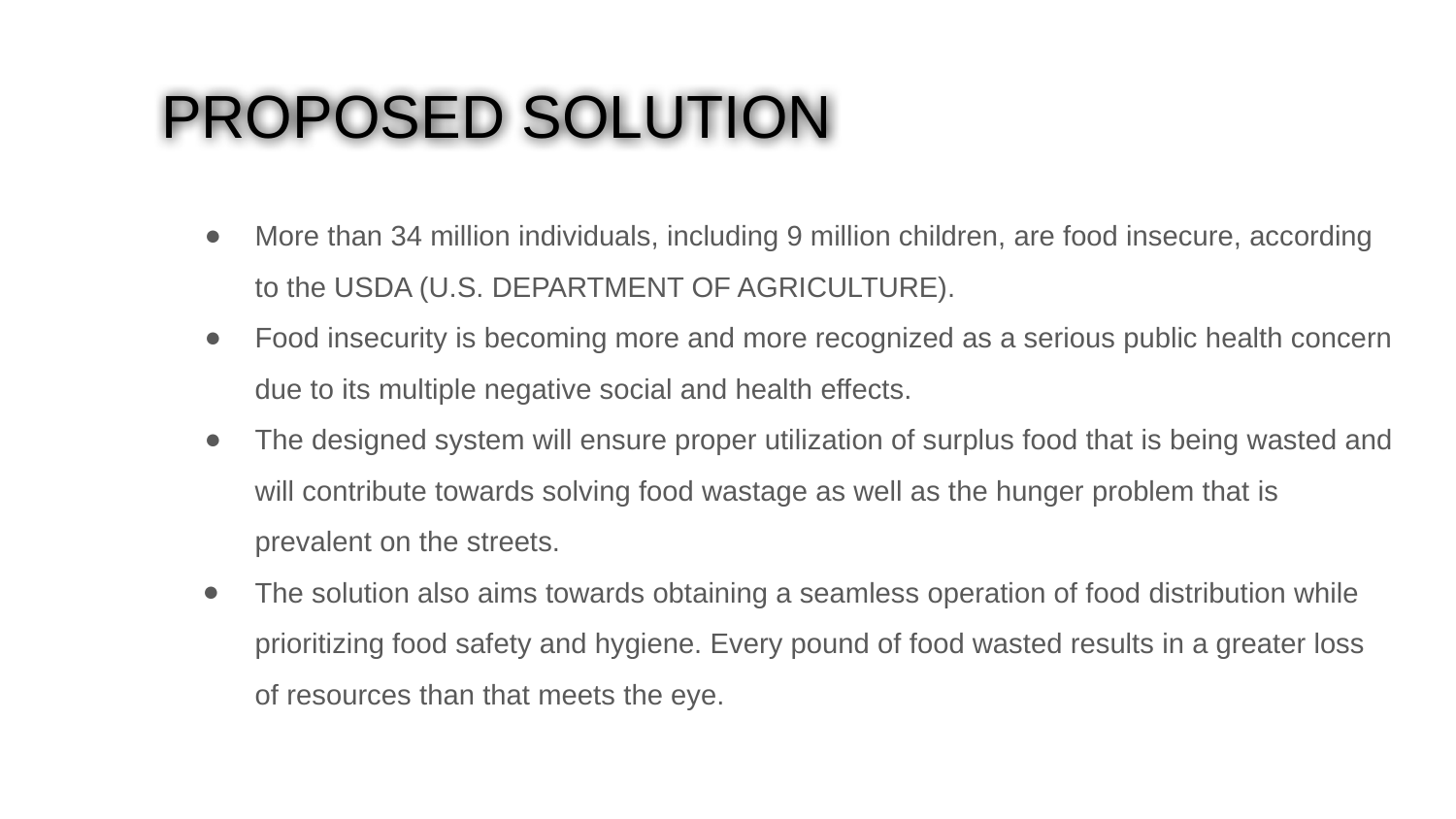

# PROPOSED SOLUTION
More than 34 million individuals, including 9 million children, are food insecure, according to the USDA (U.S. DEPARTMENT OF AGRICULTURE).
Food insecurity is becoming more and more recognized as a serious public health concern due to its multiple negative social and health effects.
The designed system will ensure proper utilization of surplus food that is being wasted and will contribute towards solving food wastage as well as the hunger problem that is prevalent on the streets.
The solution also aims towards obtaining a seamless operation of food distribution while prioritizing food safety and hygiene. Every pound of food wasted results in a greater loss of resources than that meets the eye.